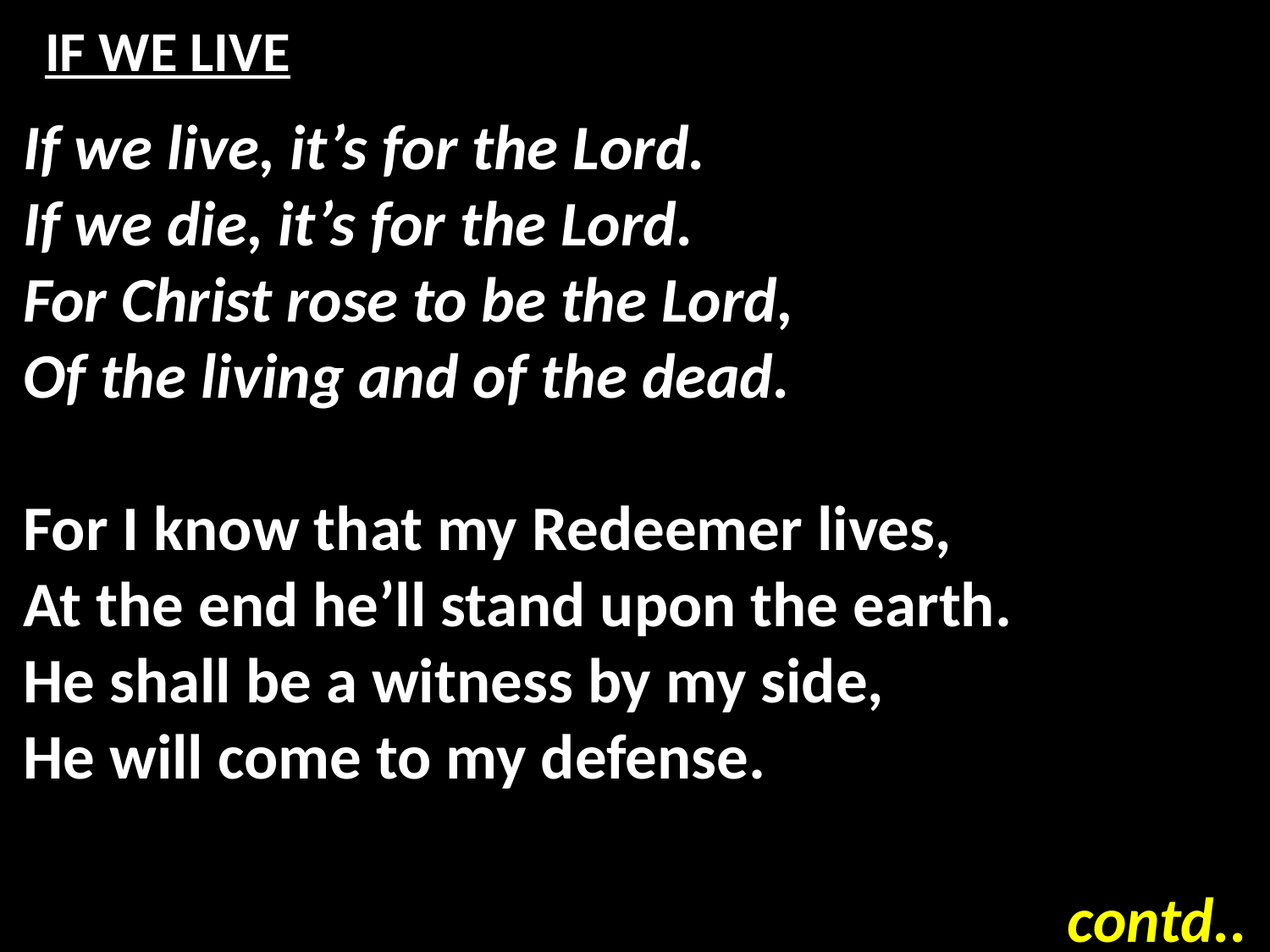

# IF WE LIVE
If we live, it’s for the Lord.
If we die, it’s for the Lord.
For Christ rose to be the Lord,
Of the living and of the dead.

For I know that my Redeemer lives,
At the end he’ll stand upon the earth.
He shall be a witness by my side,
He will come to my defense.
contd..